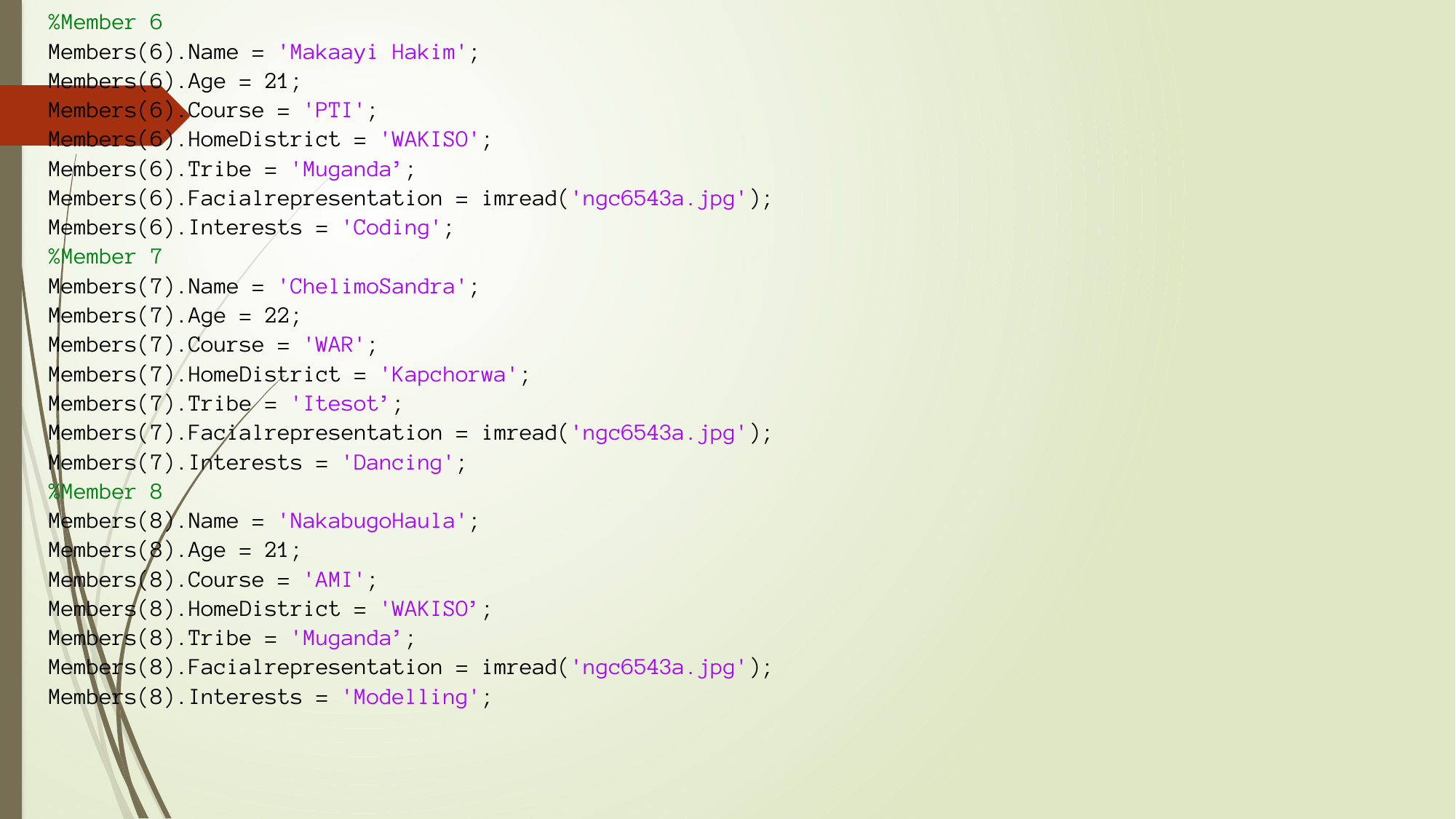

%Member 6
Members(6).Name = 'Makaayi Hakim';
Members(6).Age = 21;
Members(6).Course = 'PTI';
Members(6).HomeDistrict = 'WAKISO';
Members(6).Tribe = 'Muganda’;
Members(6).Facialrepresentation = imread('ngc6543a.jpg');
Members(6).Interests = 'Coding';
%Member 7
Members(7).Name = 'ChelimoSandra';
Members(7).Age = 22;
Members(7).Course = 'WAR';
Members(7).HomeDistrict = 'Kapchorwa';
Members(7).Tribe = 'Itesot’;
Members(7).Facialrepresentation = imread('ngc6543a.jpg');
Members(7).Interests = 'Dancing';
%Member 8
Members(8).Name = 'NakabugoHaula';
Members(8).Age = 21;
Members(8).Course = 'AMI';
Members(8).HomeDistrict = 'WAKISO’;
Members(8).Tribe = 'Muganda’;
Members(8).Facialrepresentation = imread('ngc6543a.jpg');
Members(8).Interests = 'Modelling';